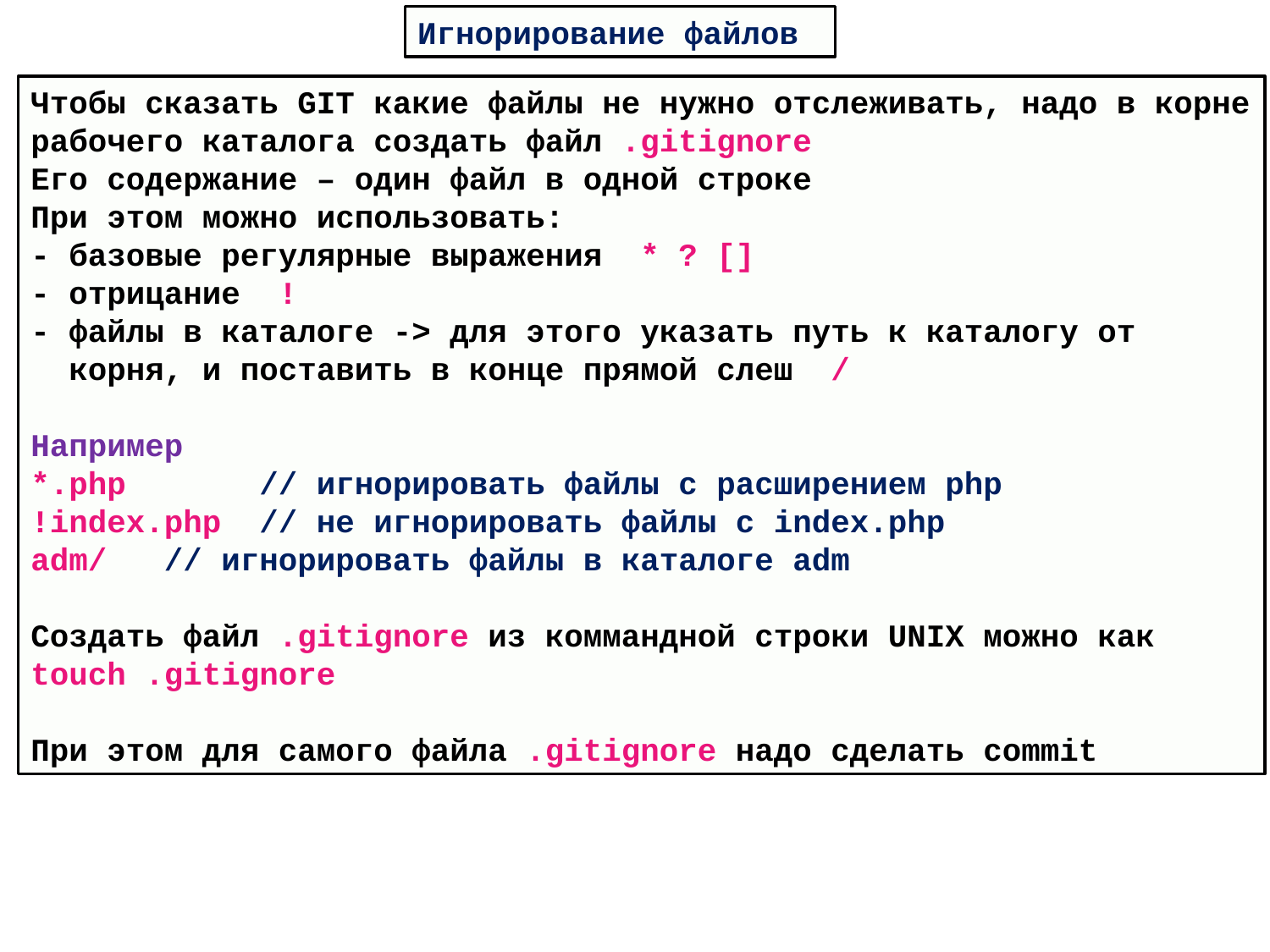

Игнорирование файлов
Чтобы сказать GIT какие файлы не нужно отслеживать, надо в корне рабочего каталога создать файл .gitignore
Его содержание – один файл в одной строке
При этом можно использовать:
- базовые регулярные выражения  * ? []
- отрицание  !
- файлы в каталоге -> для этого указать путь к каталогу от
  корня, и поставить в конце прямой слеш  /

Например
*.php       // игнорировать файлы с расширением php
!index.php  // не игнорировать файлы с index.php
adm/   // игнорировать файлы в каталоге adm

Создать файл .gitignore из коммандной строки UNIX можно как
touch .gitignore

При этом для самого файла .gitignore надо сделать commit